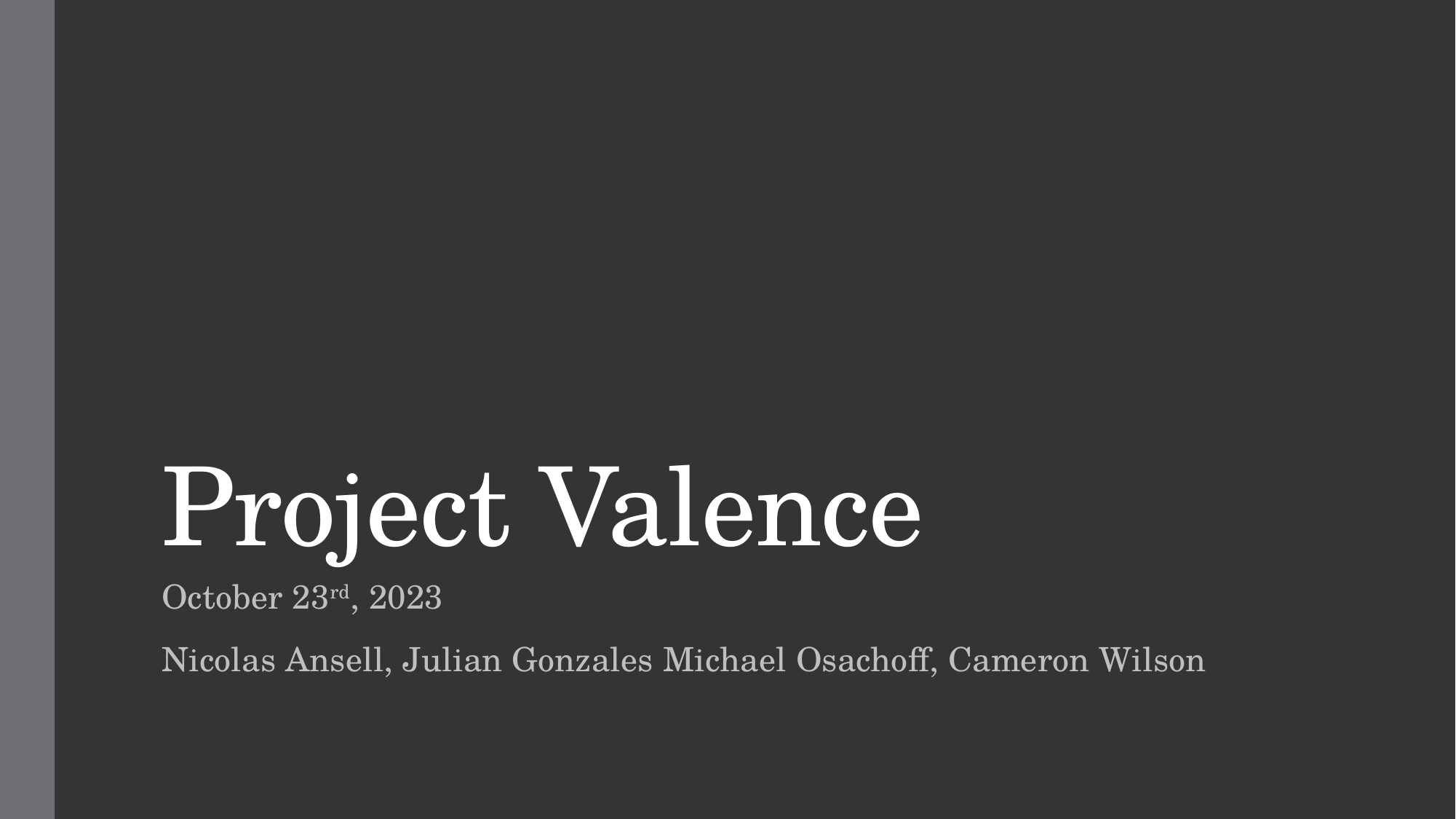

# Project Valence
October 23rd, 2023
Nicolas Ansell, Julian Gonzales Michael Osachoff, Cameron Wilson